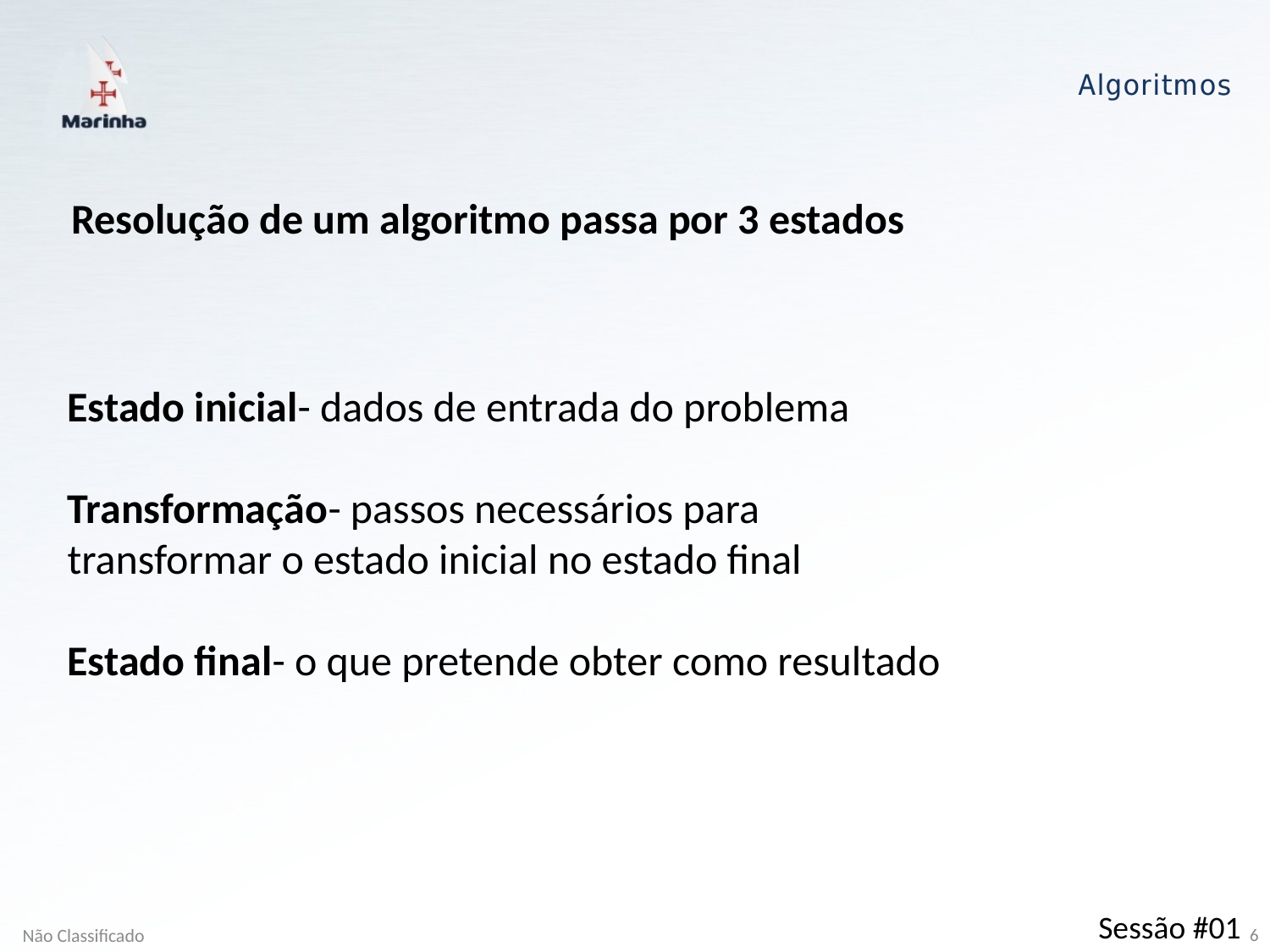

Algoritmos

Resolução de um algoritmo passa por 3 estados
Estado inicial- dados de entrada do problema

Transformação- passos necessários para transformar o estado inicial no estado final

Estado final- o que pretende obter como resultado

Sessão #01
Não Classificado
6